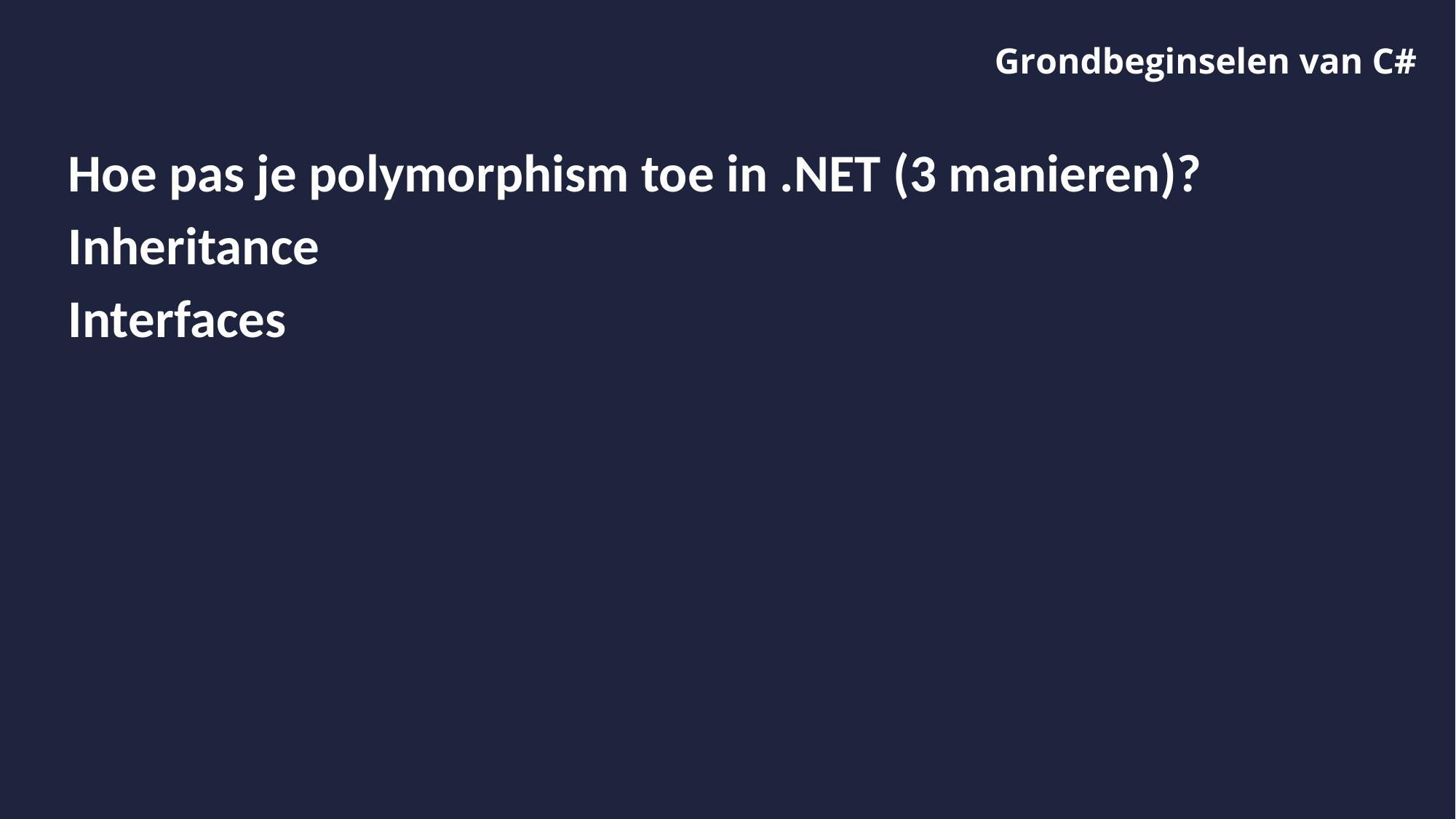

# Grondbeginselen van C#
Hoe pas je polymorphism toe in .NET (3 manieren)?
Inheritance
Interfaces